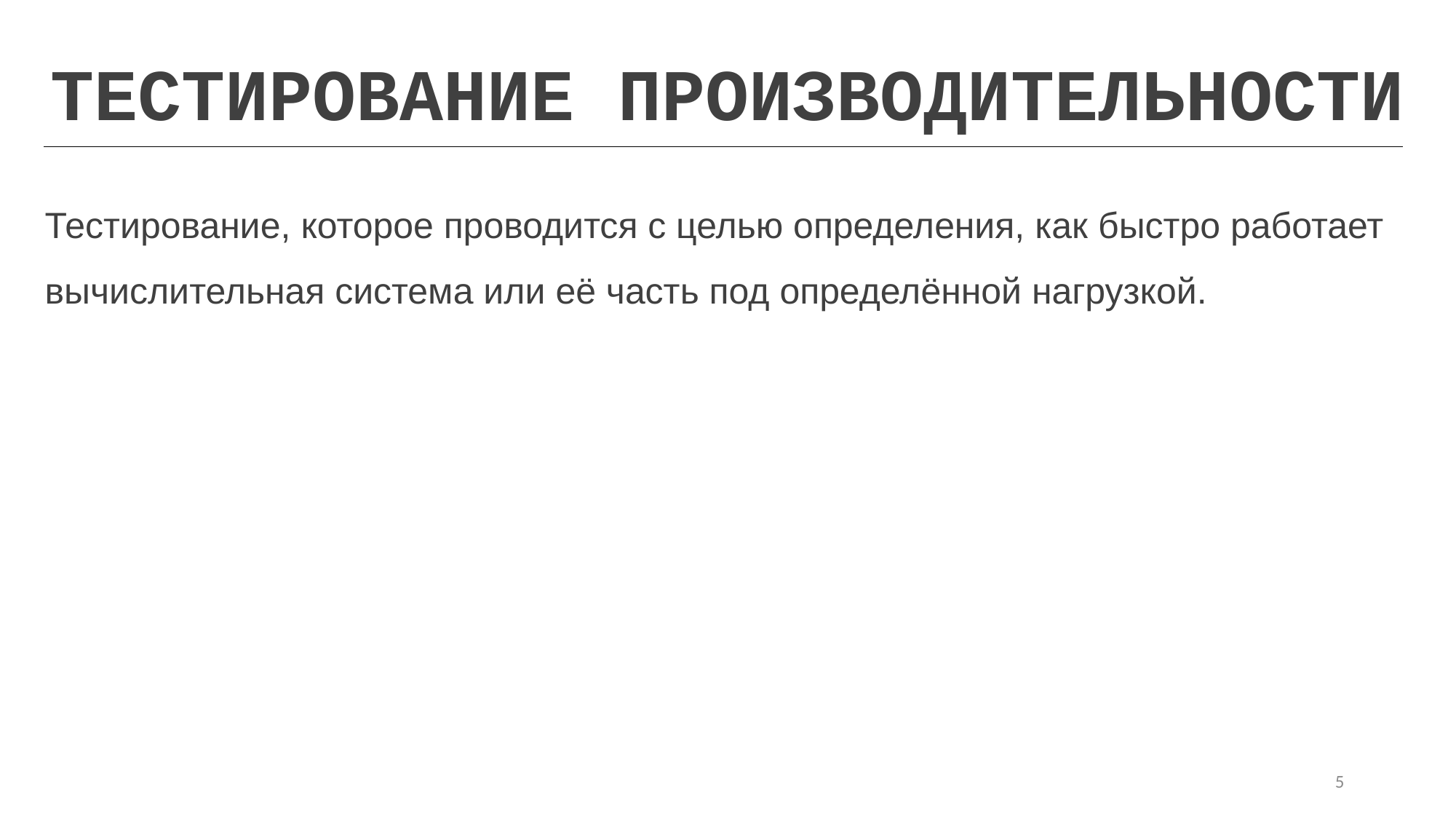

ТЕСТИРОВАНИЕ ПРОИЗВОДИТЕЛЬНОСТИ
Тестирование, которое проводится с целью определения, как быстро работает вычислительная система или её часть под определённой нагрузкой.
5